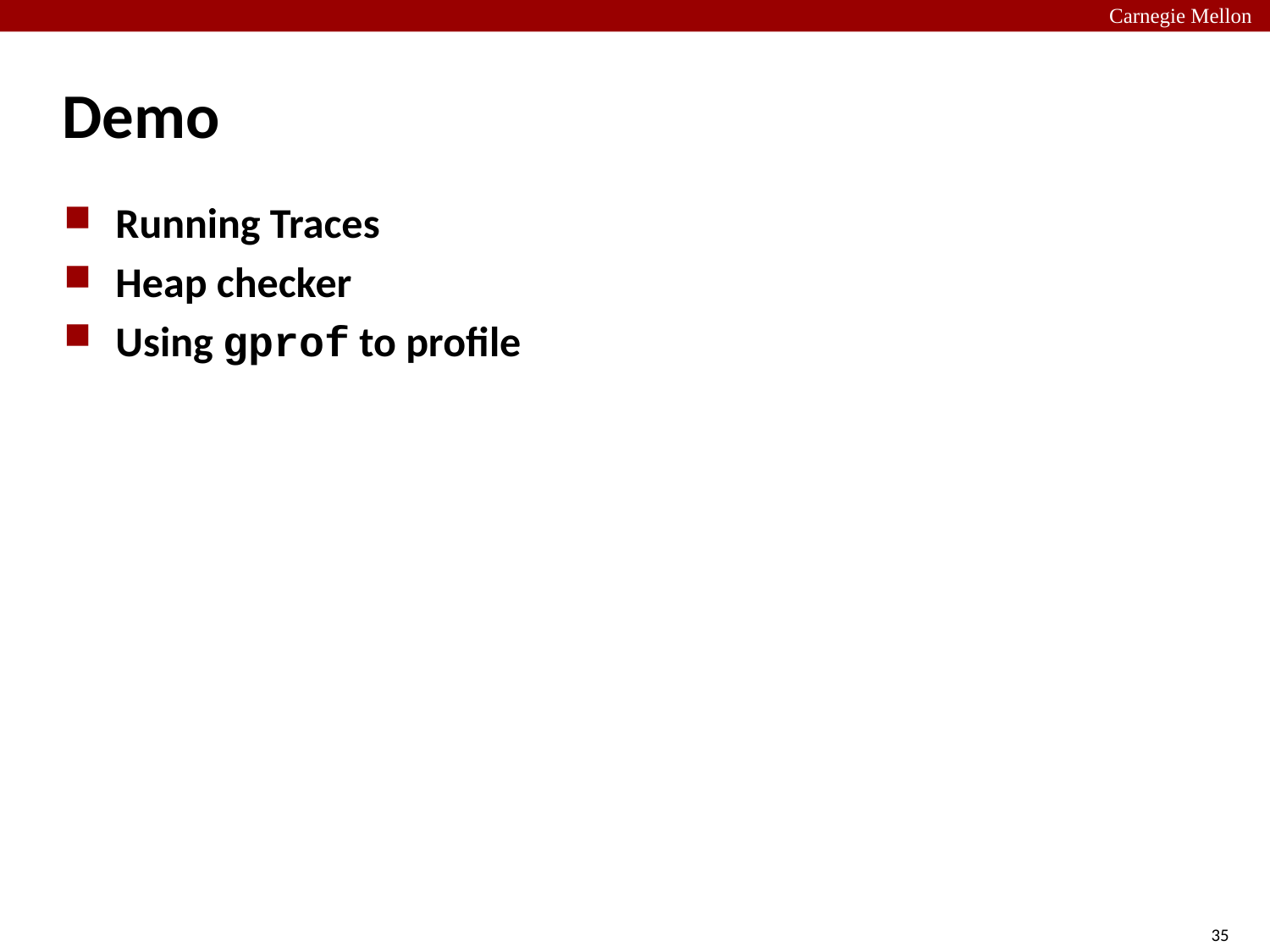

# Demo
Running Traces
Heap checker
Using gprof to profile